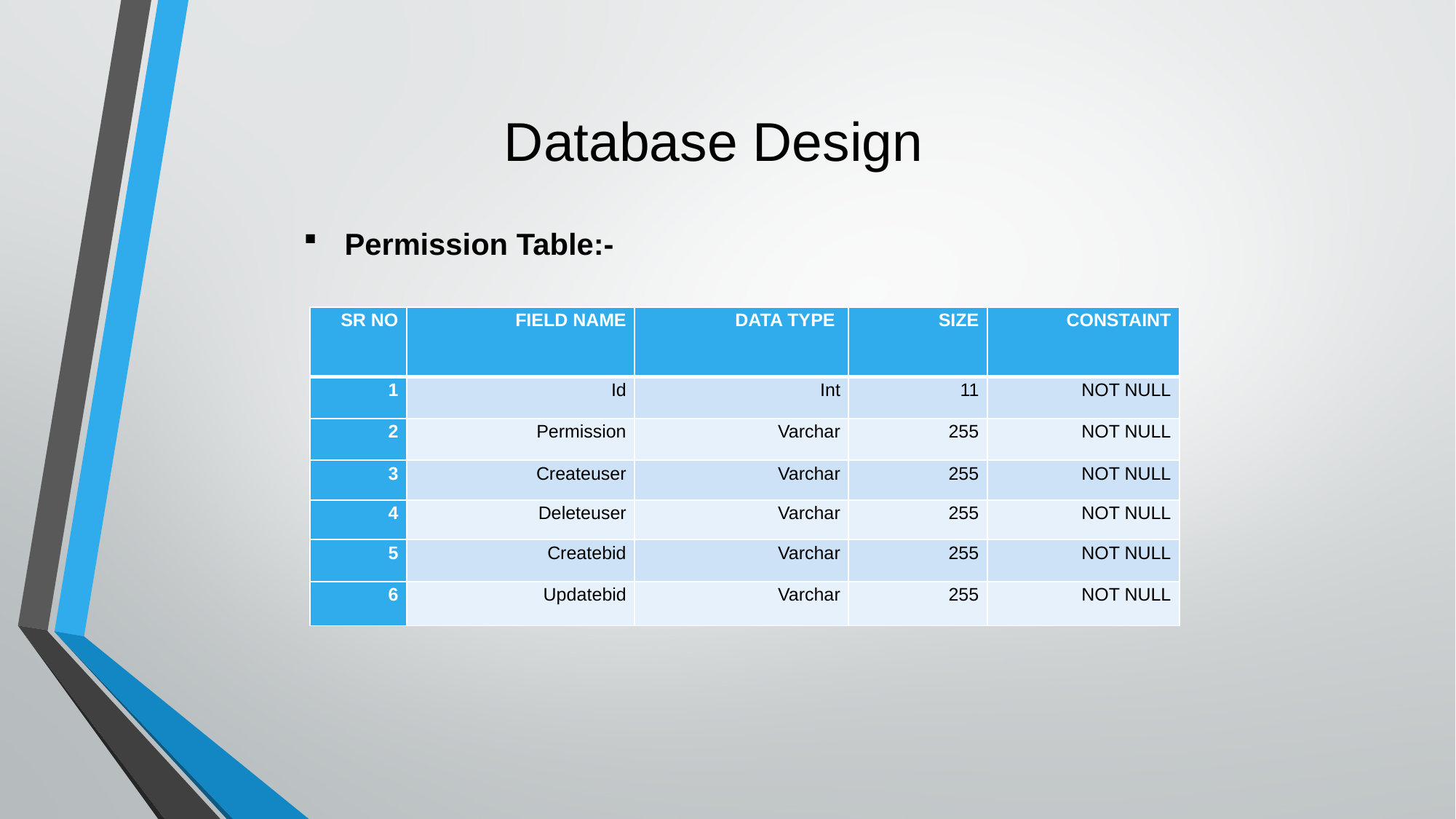

Database Design
Permission Table:-
| SR NO | FIELD NAME | DATA TYPE | SIZE | CONSTAINT |
| --- | --- | --- | --- | --- |
| 1 | Id | Int | 11 | NOT NULL |
| 2 | Permission | Varchar | 255 | NOT NULL |
| 3 | Createuser | Varchar | 255 | NOT NULL |
| 4 | Deleteuser | Varchar | 255 | NOT NULL |
| 5 | Createbid | Varchar | 255 | NOT NULL |
| 6 | Updatebid | Varchar | 255 | NOT NULL |